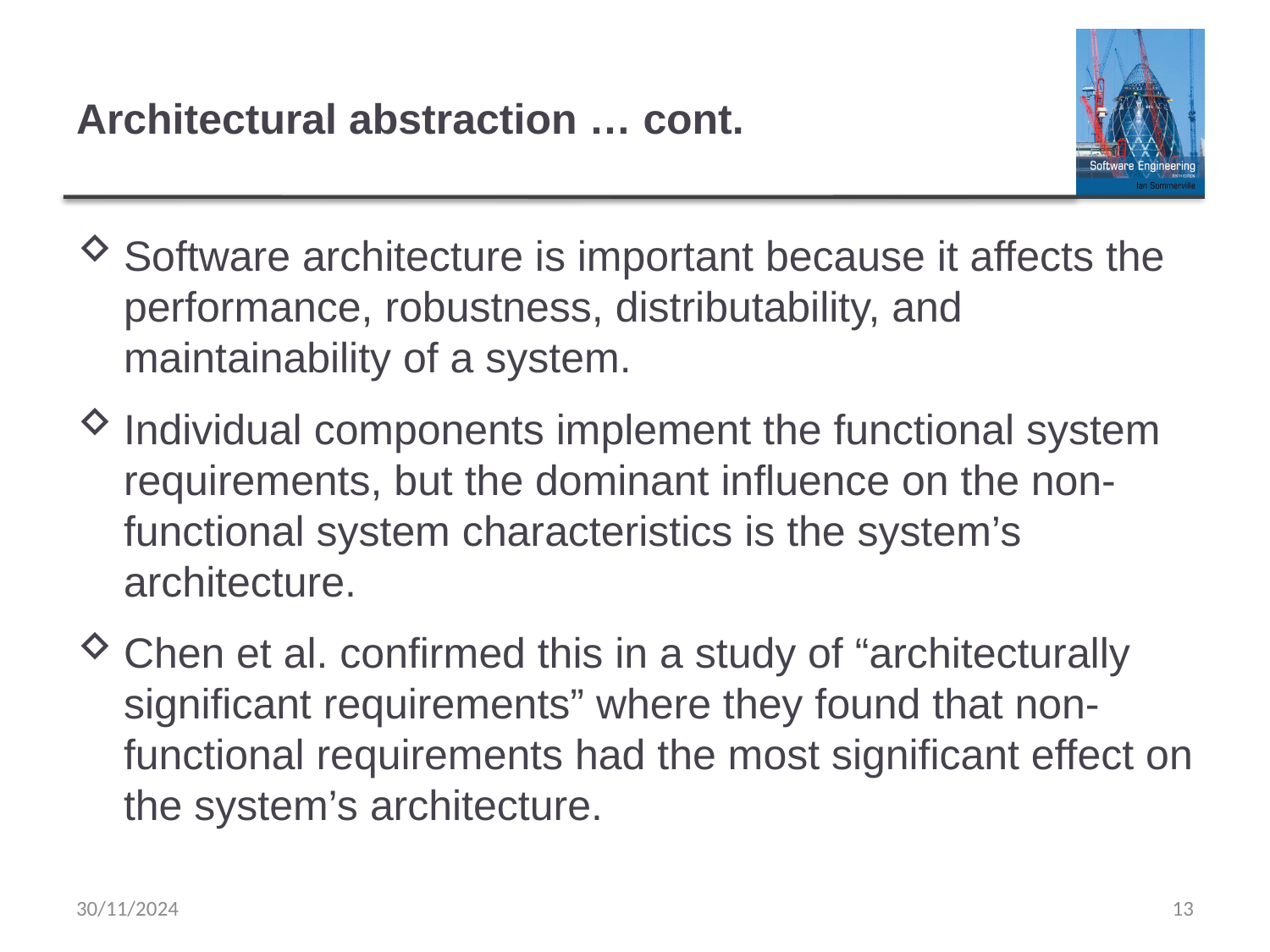

# Architectural abstraction … cont.
Software architecture is important because it affects the performance, robustness, distributability, and maintainability of a system.
Individual components implement the functional system requirements, but the dominant influence on the non-functional system characteristics is the system’s architecture.
Chen et al. confirmed this in a study of “architecturally significant requirements” where they found that non-functional requirements had the most significant effect on the system’s architecture.
30/11/2024
13